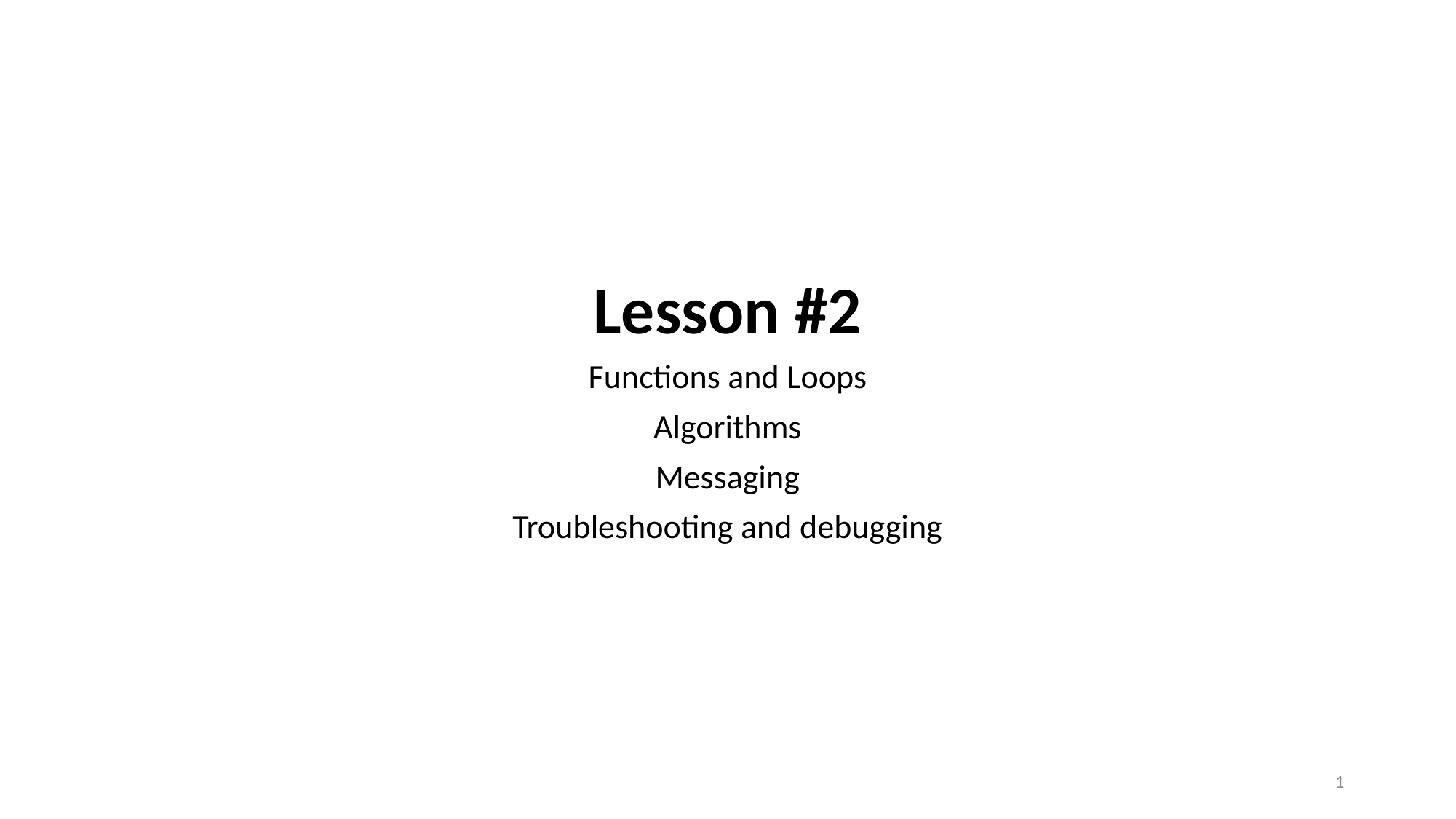

# Lesson #2
Functions and Loops
Algorithms
Messaging
Troubleshooting and debugging
1